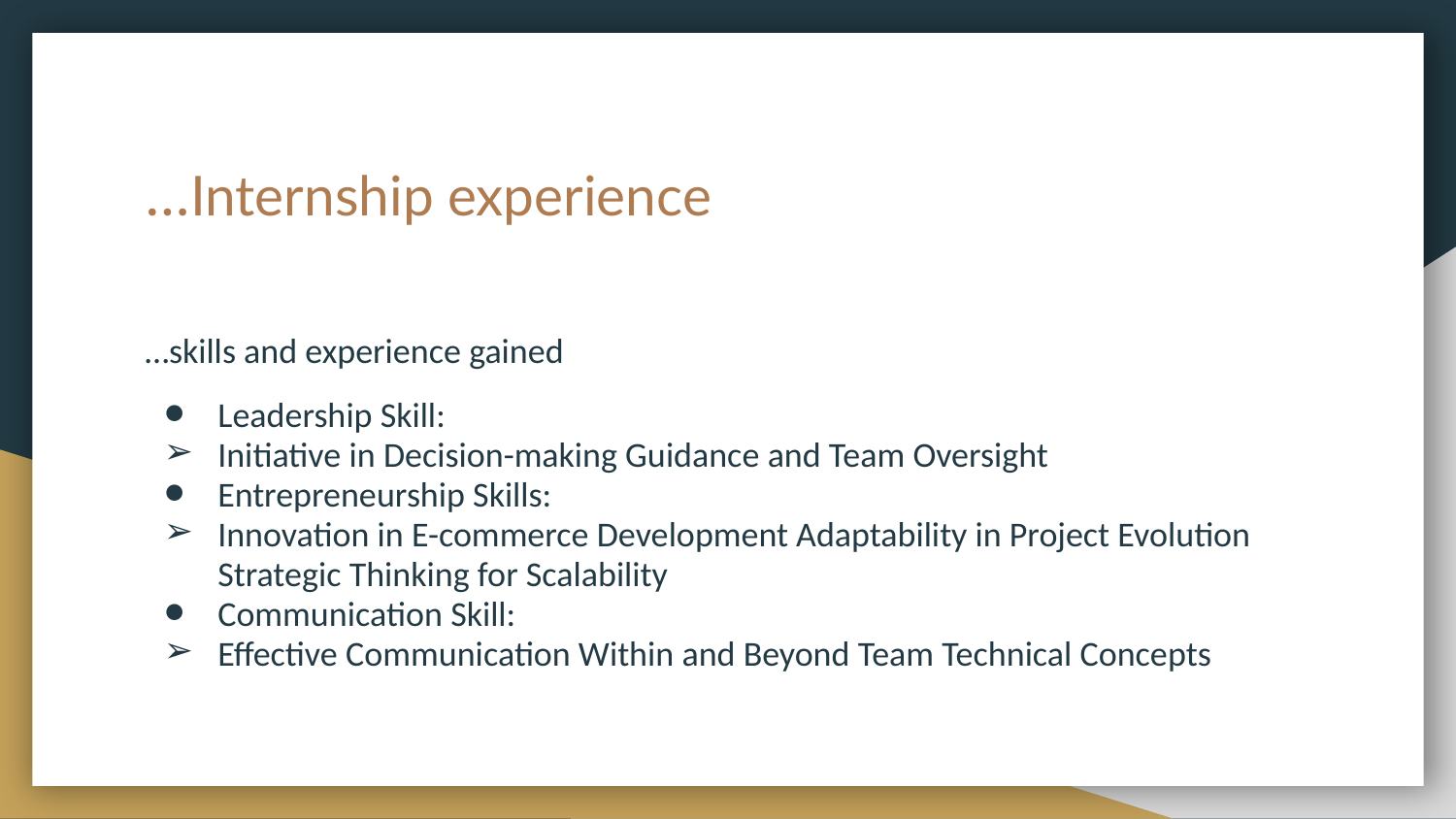

# …Internship experience
…skills and experience gained
Leadership Skill:
Initiative in Decision-making Guidance and Team Oversight
Entrepreneurship Skills:
Innovation in E-commerce Development Adaptability in Project Evolution Strategic Thinking for Scalability
Communication Skill:
Effective Communication Within and Beyond Team Technical Concepts